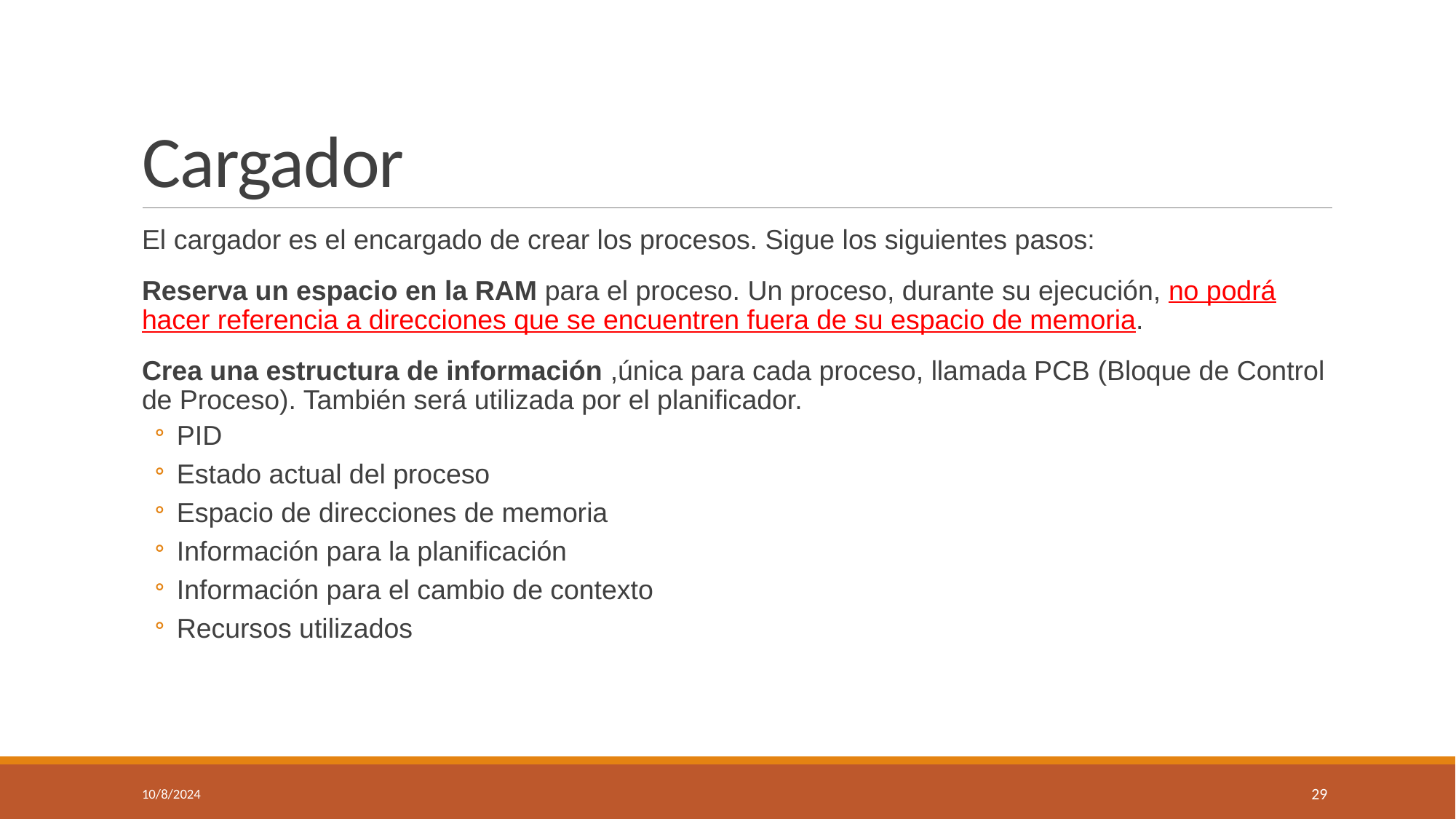

# Cargador
El cargador es el encargado de crear los procesos. Sigue los siguientes pasos:
Reserva un espacio en la RAM para el proceso. Un proceso, durante su ejecución, no podrá hacer referencia a direcciones que se encuentren fuera de su espacio de memoria.
Crea una estructura de información ,única para cada proceso, llamada PCB (Bloque de Control de Proceso). También será utilizada por el planificador.
PID
Estado actual del proceso
Espacio de direcciones de memoria
Información para la planificación
Información para el cambio de contexto
Recursos utilizados
10/8/2024

29